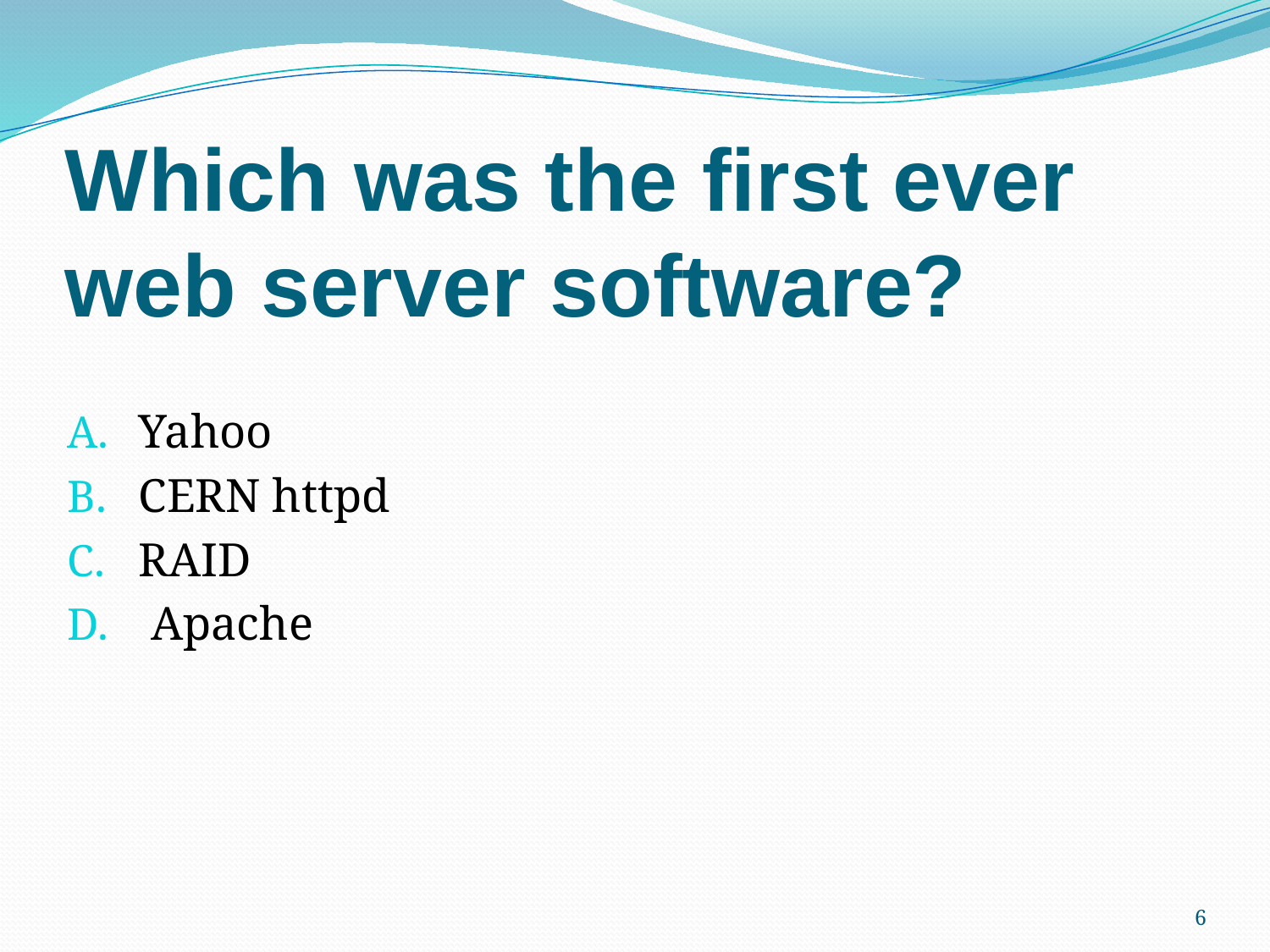

# Which was the first ever web server software?
Yahoo
CERN httpd
RAID
 Apache
6